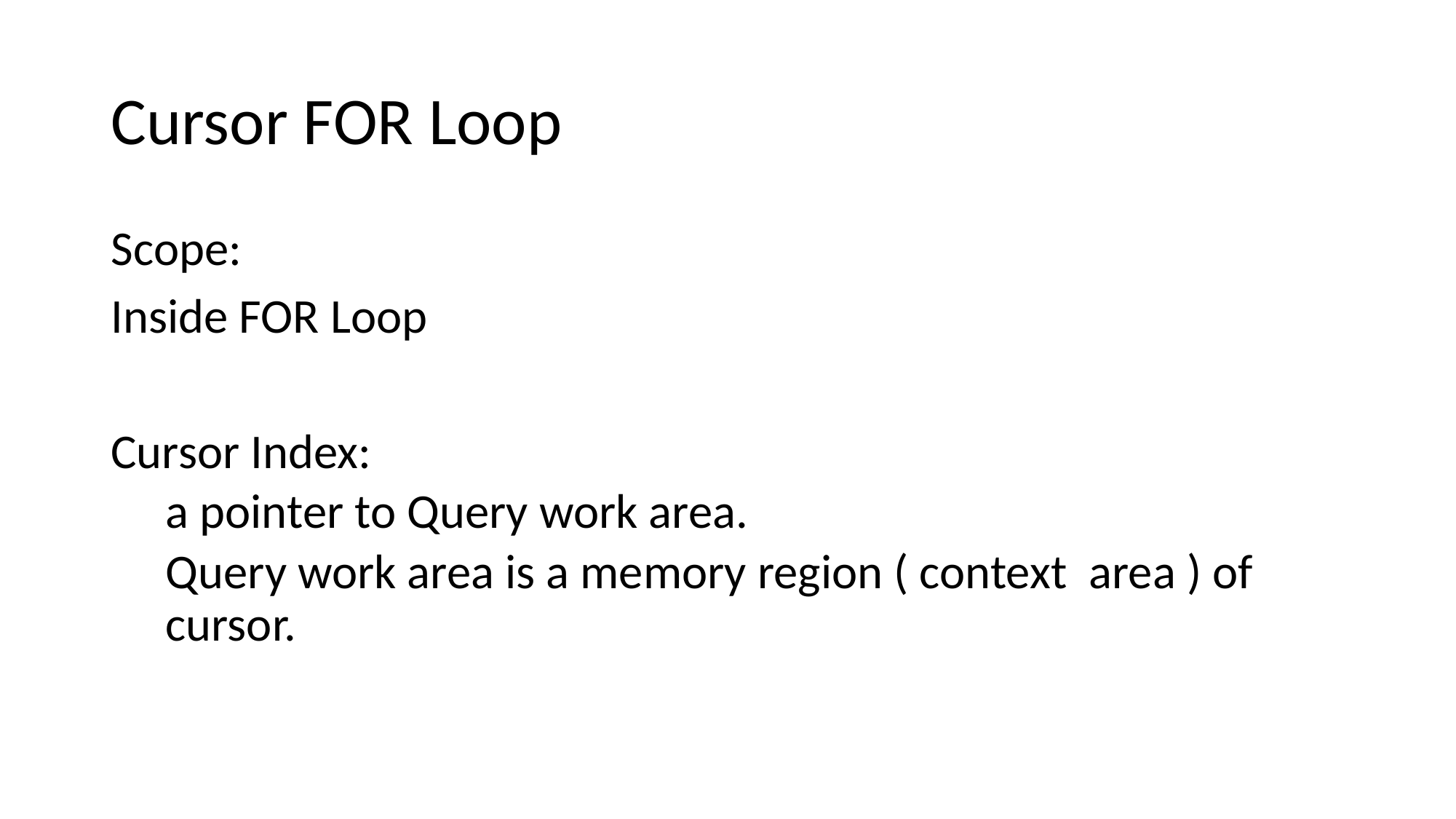

# Cursor FOR Loop
Scope:
Inside FOR Loop

Cursor Index:
a pointer to Query work area.
Query work area is a memory region ( context  area ) of cursor.